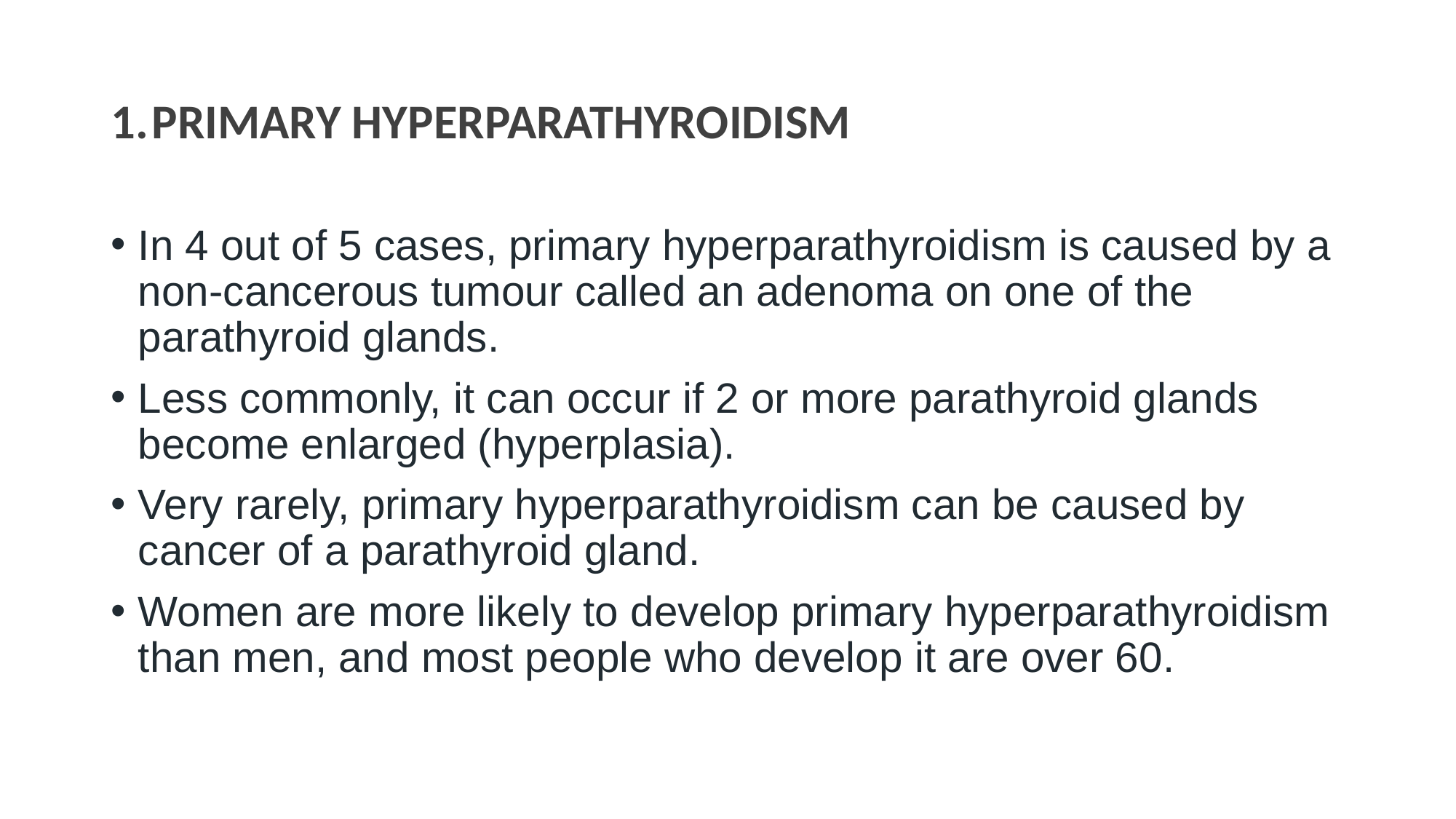

# PRIMARY HYPERPARATHYROIDISM
In 4 out of 5 cases, primary hyperparathyroidism is caused by a non-cancerous tumour called an adenoma on one of the parathyroid glands.
Less commonly, it can occur if 2 or more parathyroid glands become enlarged (hyperplasia).
Very rarely, primary hyperparathyroidism can be caused by cancer of a parathyroid gland.
Women are more likely to develop primary hyperparathyroidism than men, and most people who develop it are over 60.